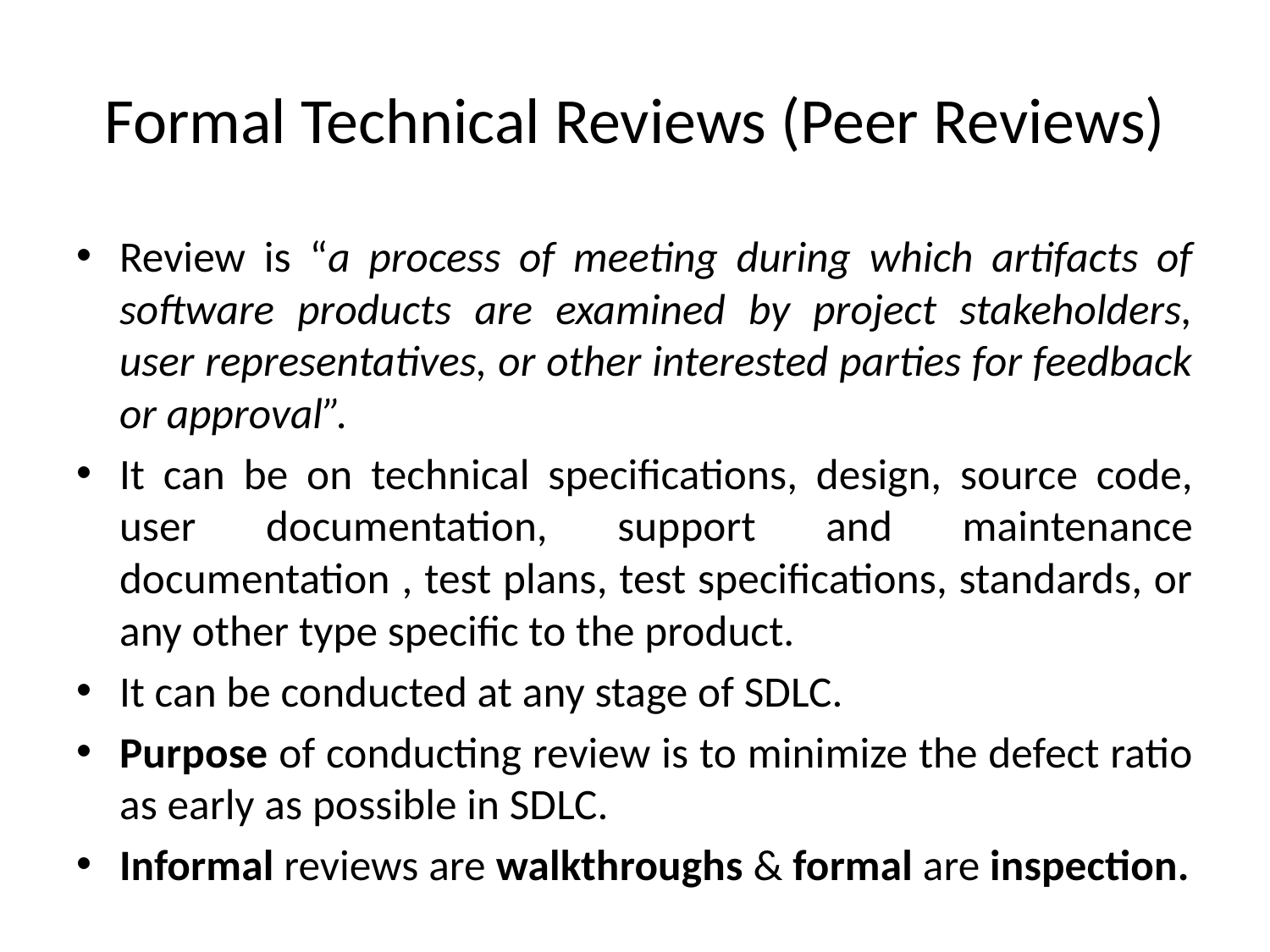

# Formal Technical Reviews (Peer Reviews)
Review is “a process of meeting during which artifacts of software products are examined by project stakeholders, user representatives, or other interested parties for feedback or approval”.
It can be on technical specifications, design, source code, user documentation, support and maintenance documentation , test plans, test specifications, standards, or any other type specific to the product.
It can be conducted at any stage of SDLC.
Purpose of conducting review is to minimize the defect ratio as early as possible in SDLC.
Informal reviews are walkthroughs & formal are inspection.